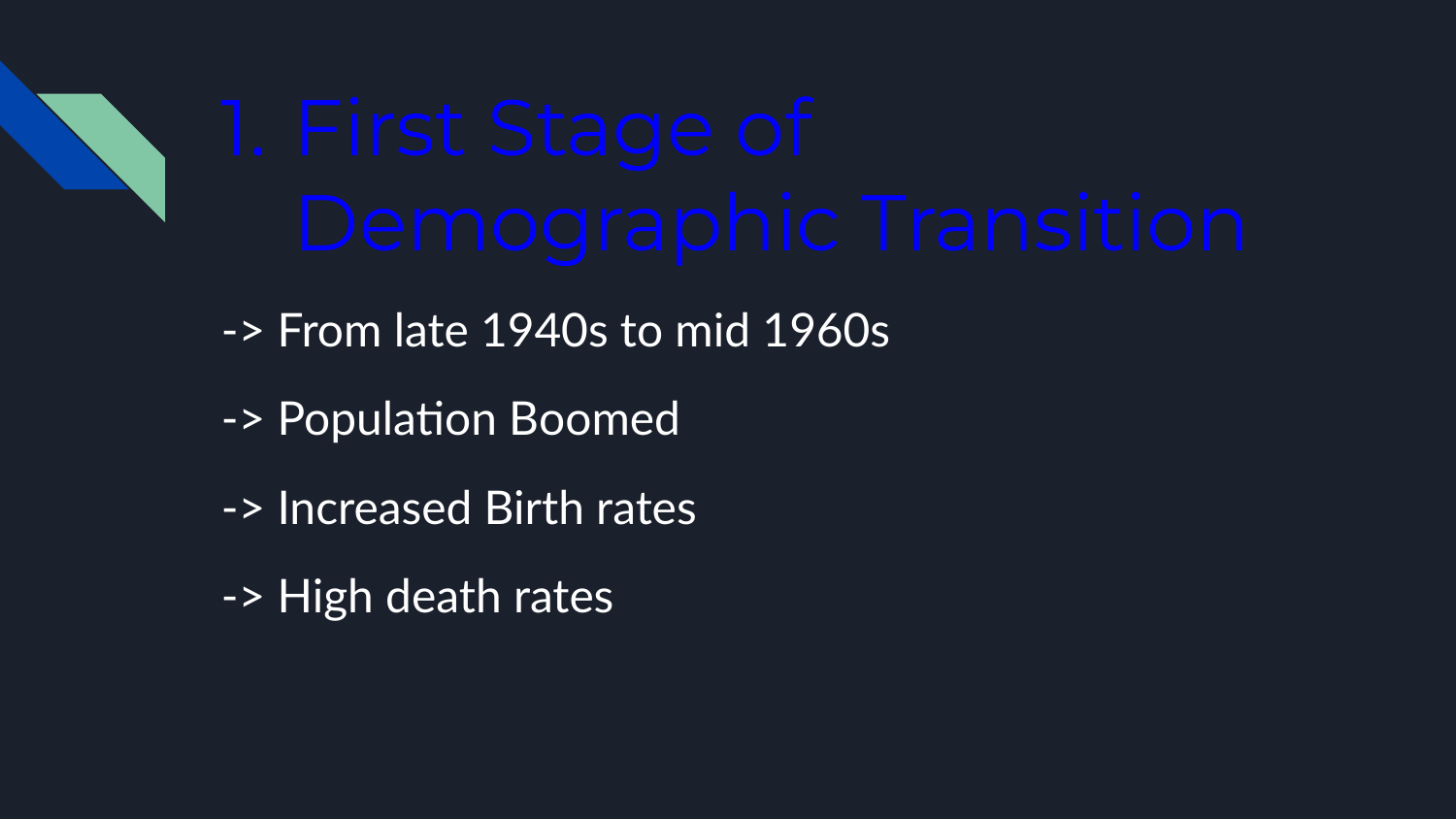

# First Stage of Demographic Transition
-> From late 1940s to mid 1960s
-> Population Boomed
-> Increased Birth rates
-> High death rates